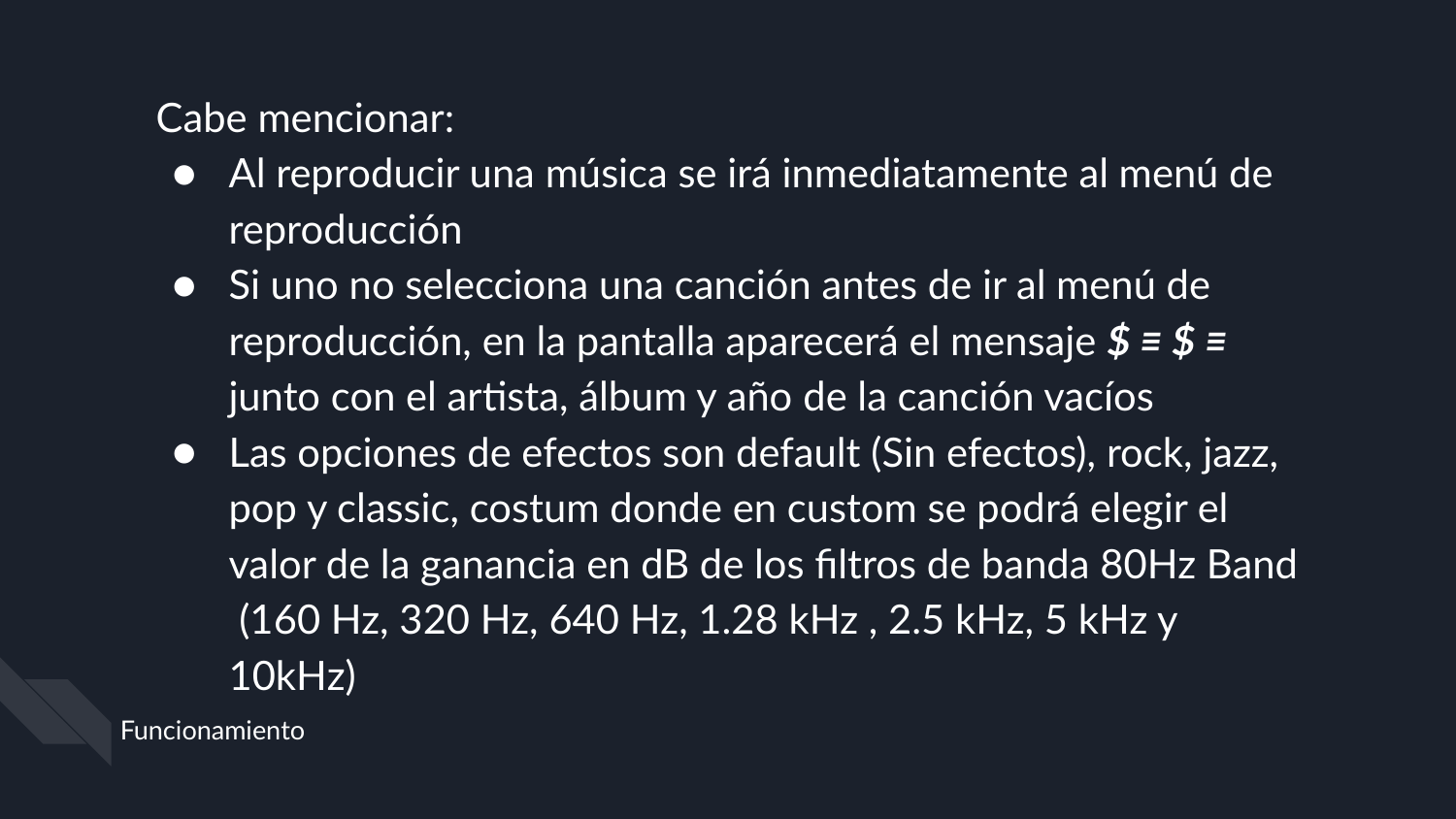

Cabe mencionar:
Al reproducir una música se irá inmediatamente al menú de reproducción
Si uno no selecciona una canción antes de ir al menú de reproducción, en la pantalla aparecerá el mensaje $ ≡ $ ≡  junto con el artista, álbum y año de la canción vacíos
Las opciones de efectos son default (Sin efectos), rock, jazz, pop y classic, costum donde en custom se podrá elegir el valor de la ganancia en dB de los filtros de banda 80Hz Band  (160 Hz, 320 Hz, 640 Hz, 1.28 kHz , 2.5 kHz, 5 kHz y 10kHz)
Funcionamiento